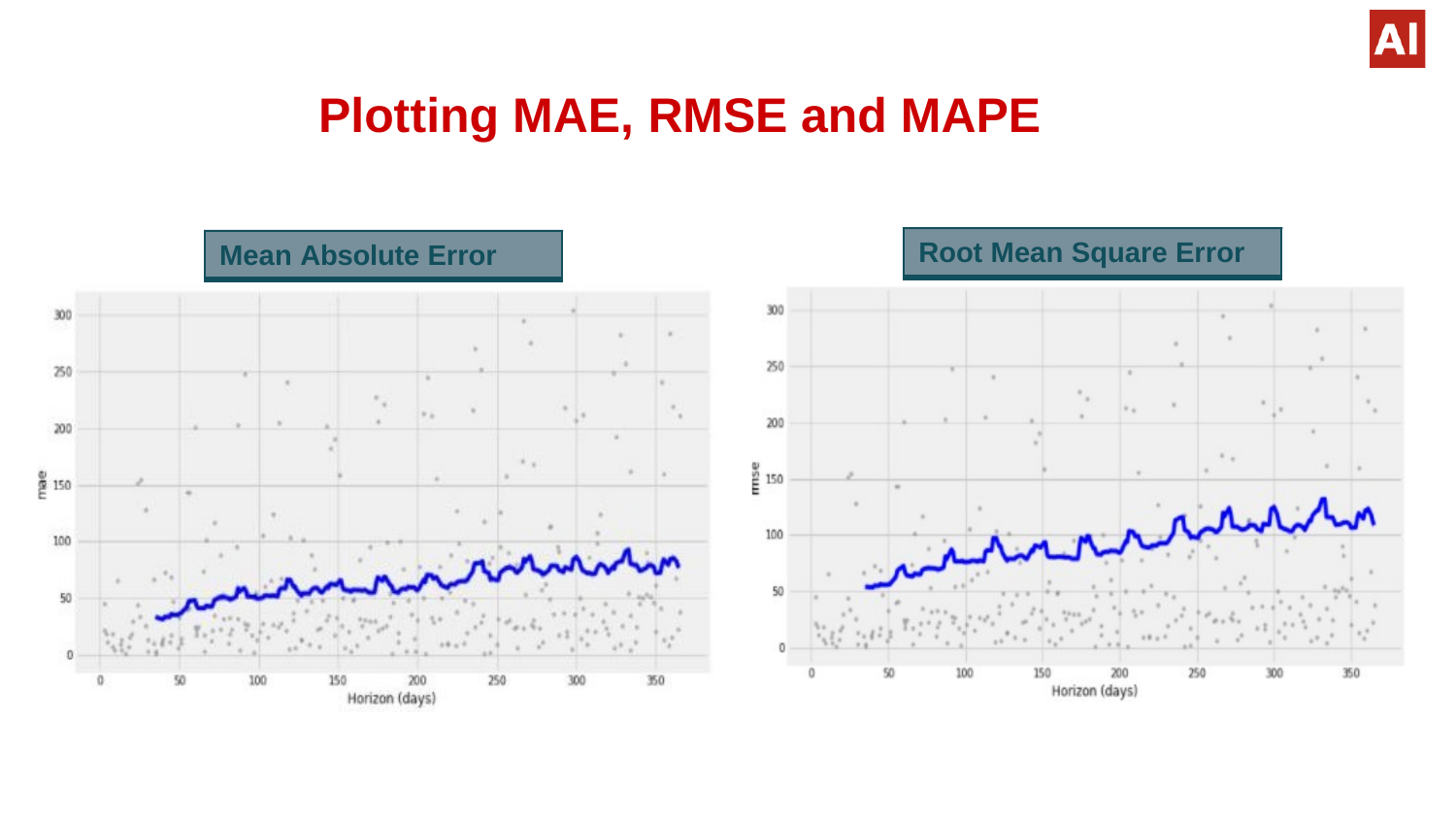

# Plotting MAE, RMSE and MAPE

Root Mean Square Error
Mean Absolute Error